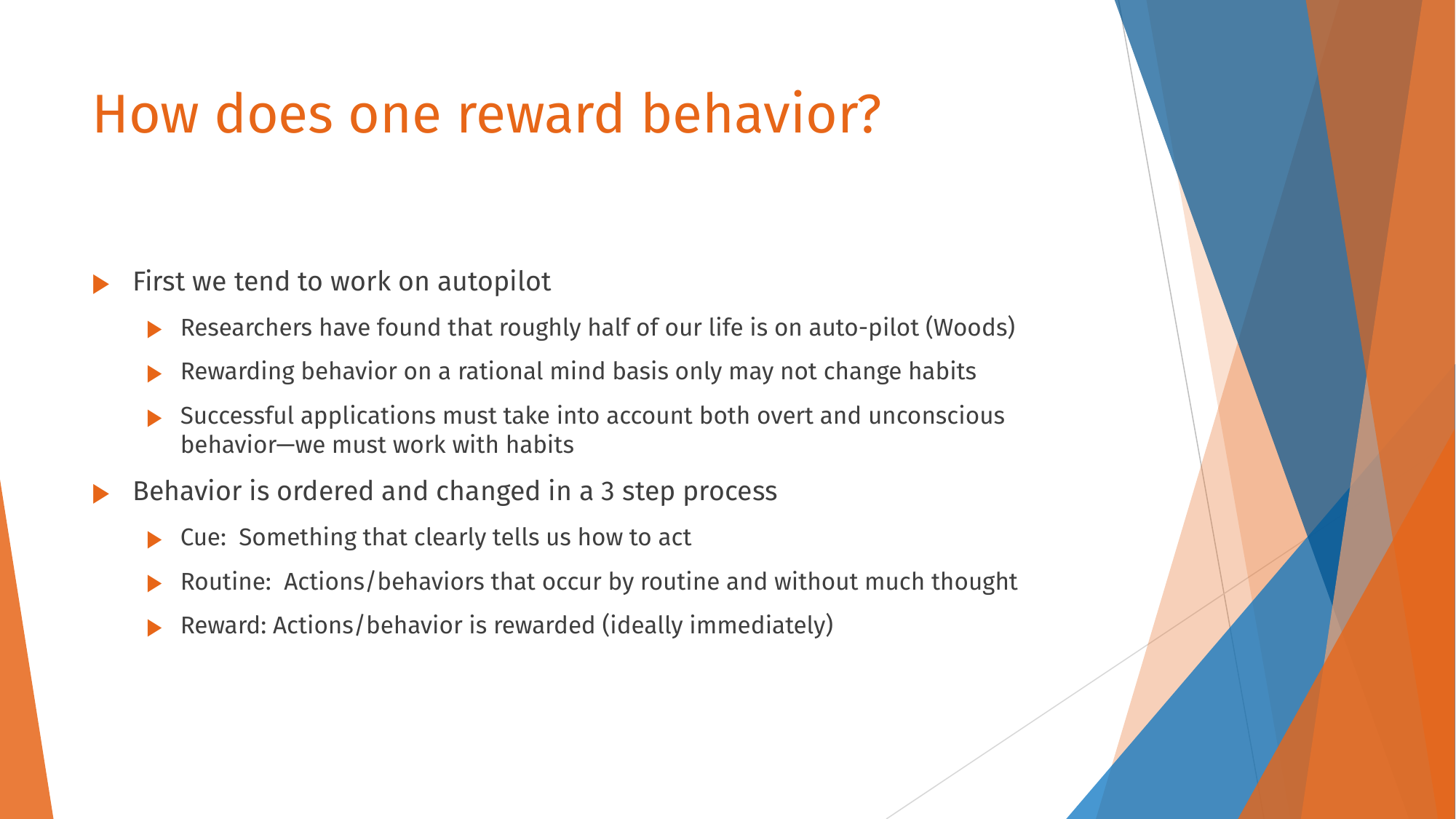

# How does one reward behavior?
First we tend to work on autopilot
Researchers have found that roughly half of our life is on auto-pilot (Woods)
Rewarding behavior on a rational mind basis only may not change habits
Successful applications must take into account both overt and unconscious behavior—we must work with habits
Behavior is ordered and changed in a 3 step process
Cue:  Something that clearly tells us how to act
Routine:  Actions/behaviors that occur by routine and without much thought
Reward: Actions/behavior is rewarded (ideally immediately)